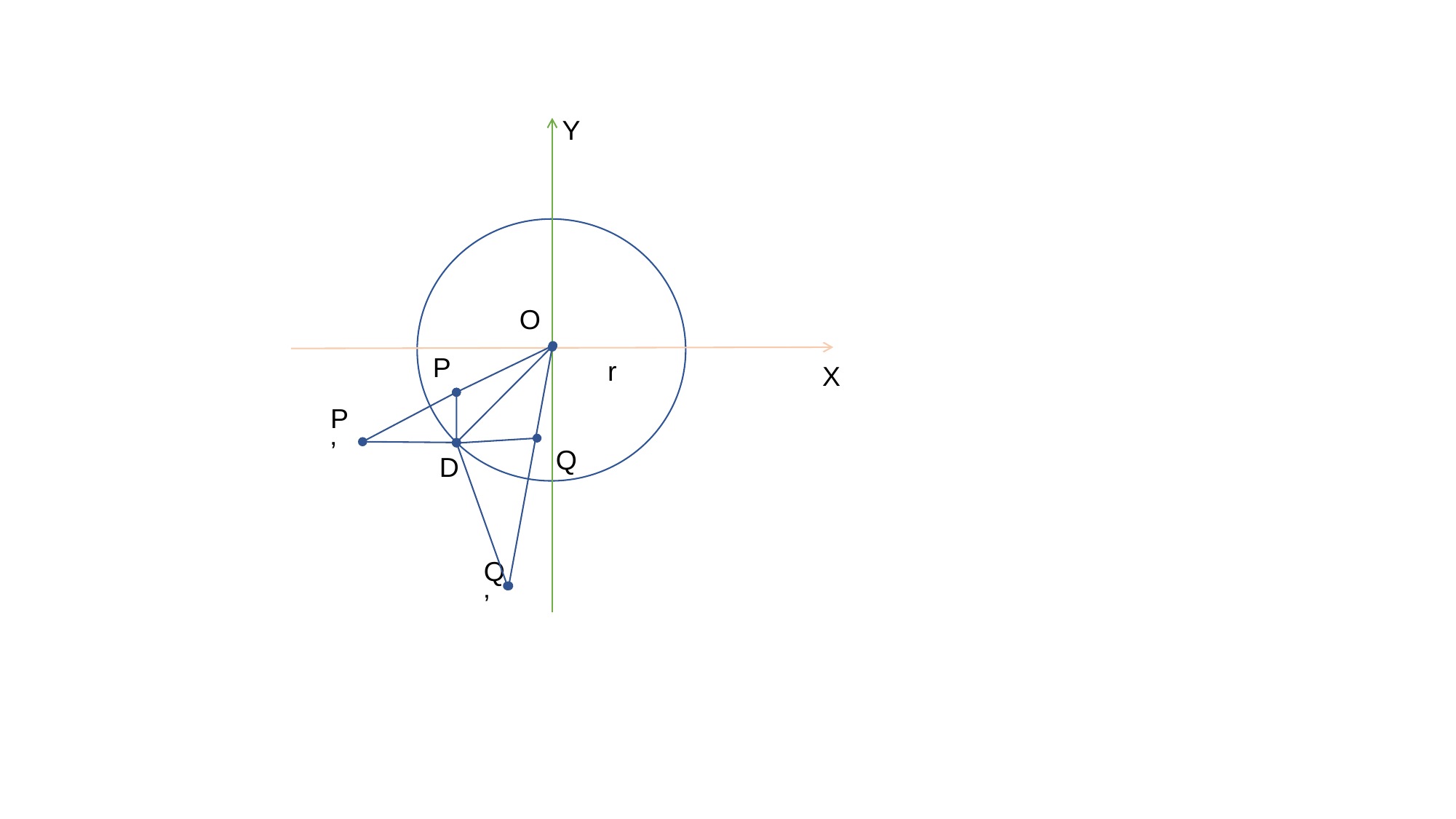

Y

O
P
r
X
P’
Q
D
Q’